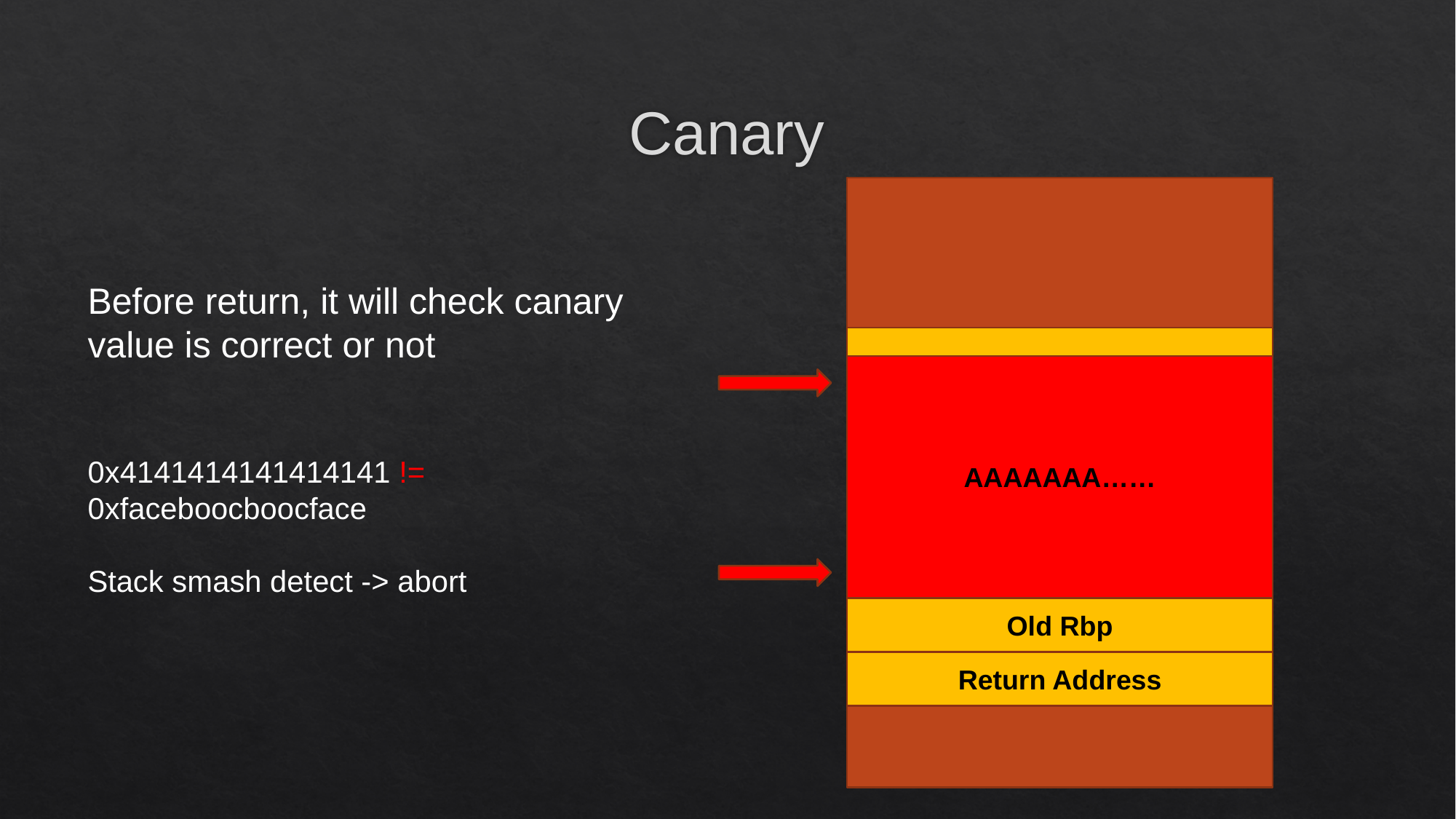

# Canary

Before return, it will check canary value is correct or not

0x4141414141414141 != 0xfaceboocboocface

Stack smash detect -> abort
Local Variable
AAAAAAA……

Canary(0xfaceboocboocface)

Old Rbp
Return Address